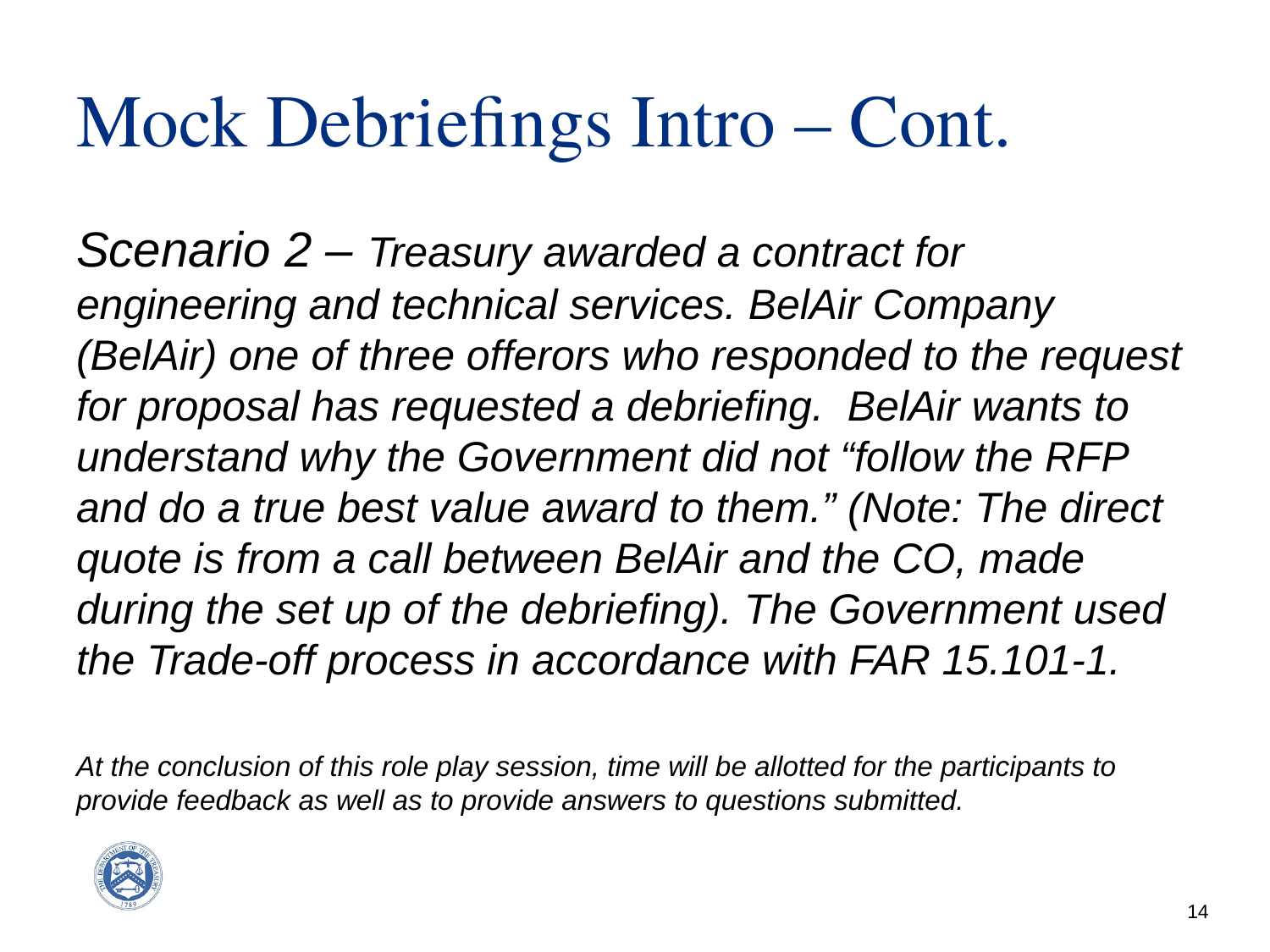

# Mock Debriefings Intro – Cont.
Scenario 2 – Treasury awarded a contract for engineering and technical services. BelAir Company (BelAir) one of three offerors who responded to the request for proposal has requested a debriefing.  BelAir wants to understand why the Government did not “follow the RFP and do a true best value award to them.” (Note: The direct quote is from a call between BelAir and the CO, made during the set up of the debriefing). The Government used the Trade-off process in accordance with FAR 15.101-1.

At the conclusion of this role play session, time will be allotted for the participants to provide feedback as well as to provide answers to questions submitted.
14